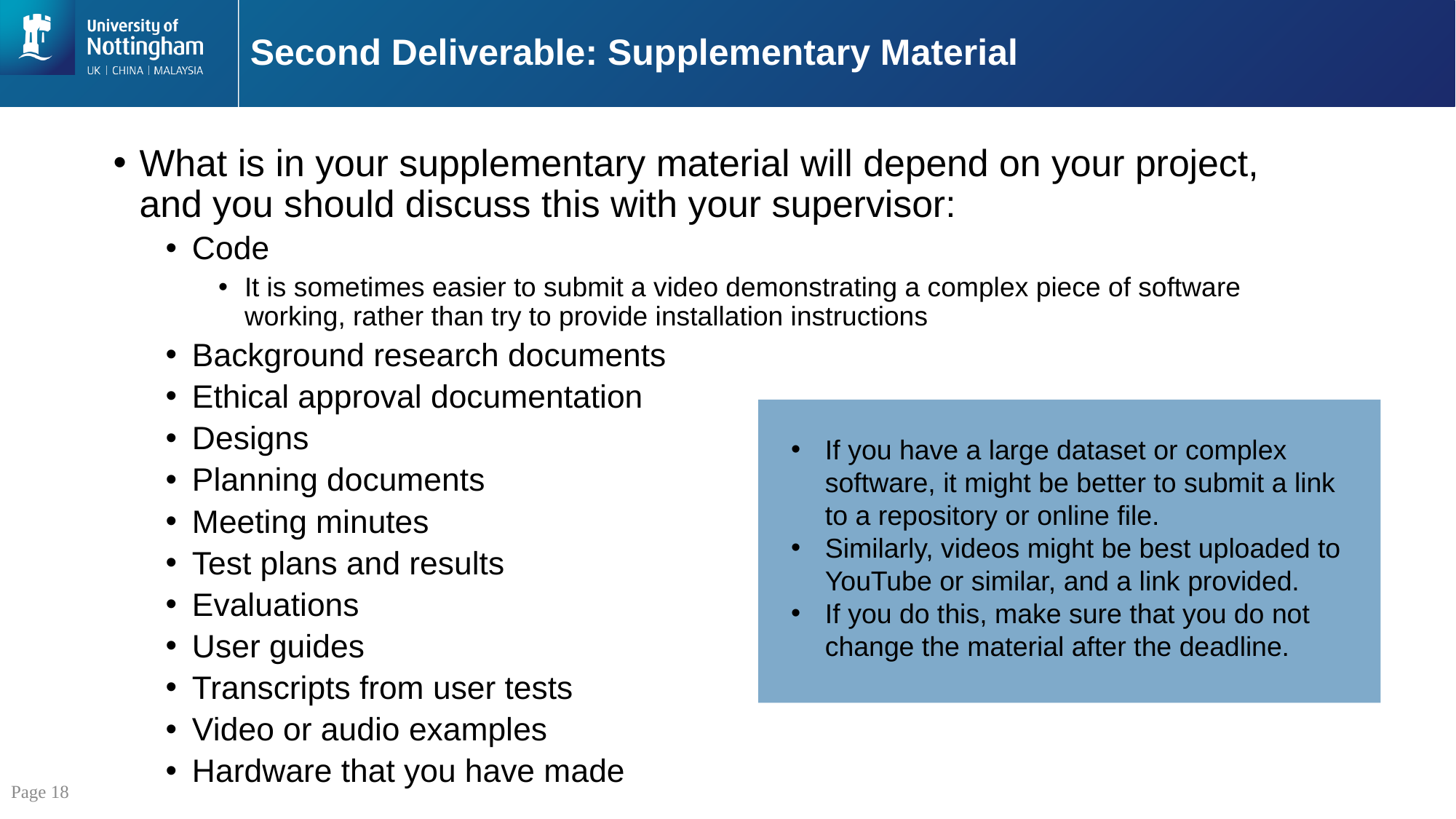

# Second Deliverable: Supplementary Material
What is in your supplementary material will depend on your project, and you should discuss this with your supervisor:
Code
It is sometimes easier to submit a video demonstrating a complex piece of software working, rather than try to provide installation instructions
Background research documents
Ethical approval documentation
Designs
Planning documents
Meeting minutes
Test plans and results
Evaluations
User guides
Transcripts from user tests
Video or audio examples
Hardware that you have made

If you have a large dataset or complex software, it might be better to submit a link to a repository or online file.
Similarly, videos might be best uploaded to YouTube or similar, and a link provided.
If you do this, make sure that you do not change the material after the deadline.

Page 18